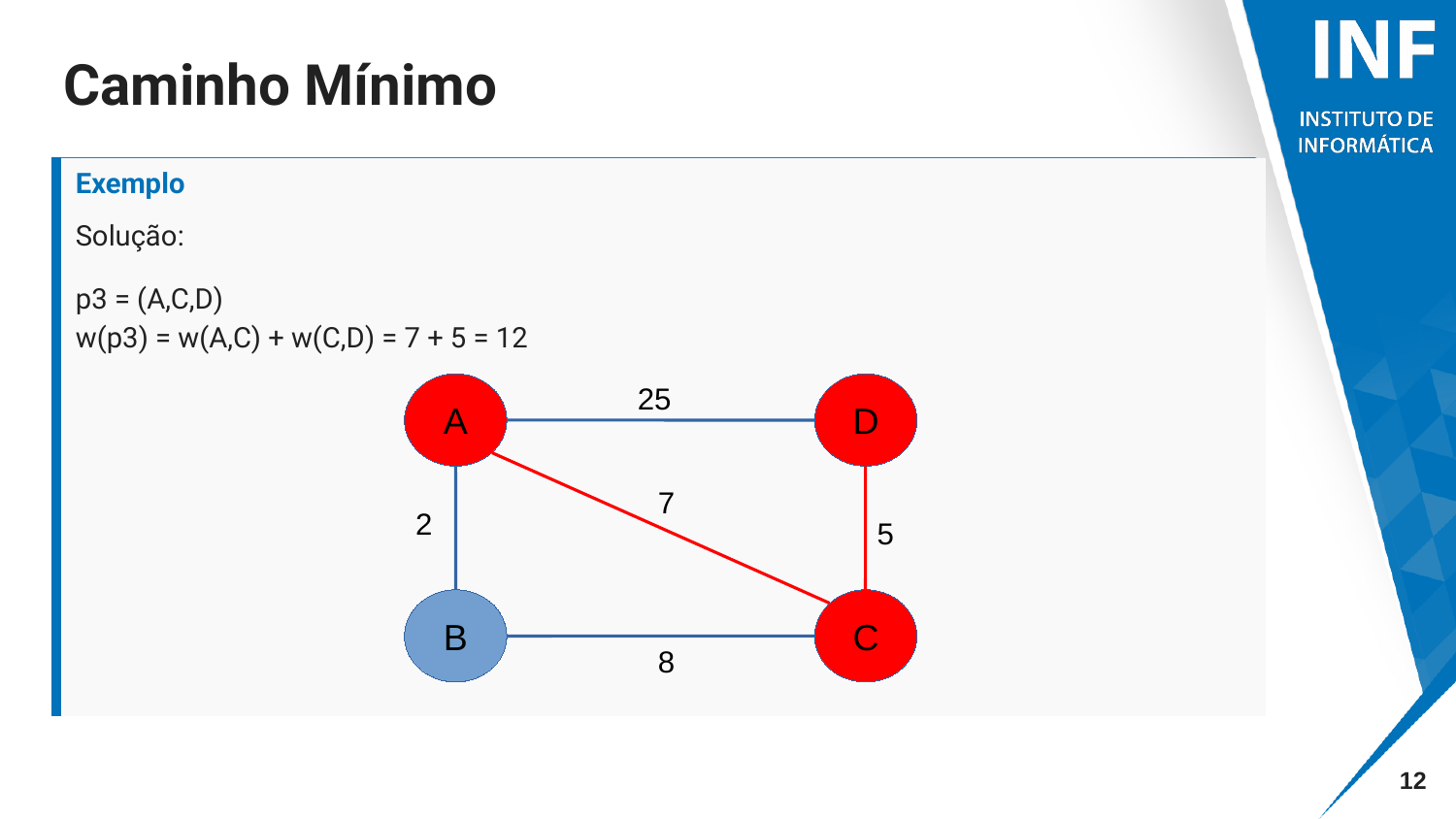

Caminho Mínimo
# Solução:
p3 = (A,C,D)
w(p3) = w(A,C) + w(C,D) = 7 + 5 = 12
Exemplo
25
A
D

7
2
5
B
C

8
12